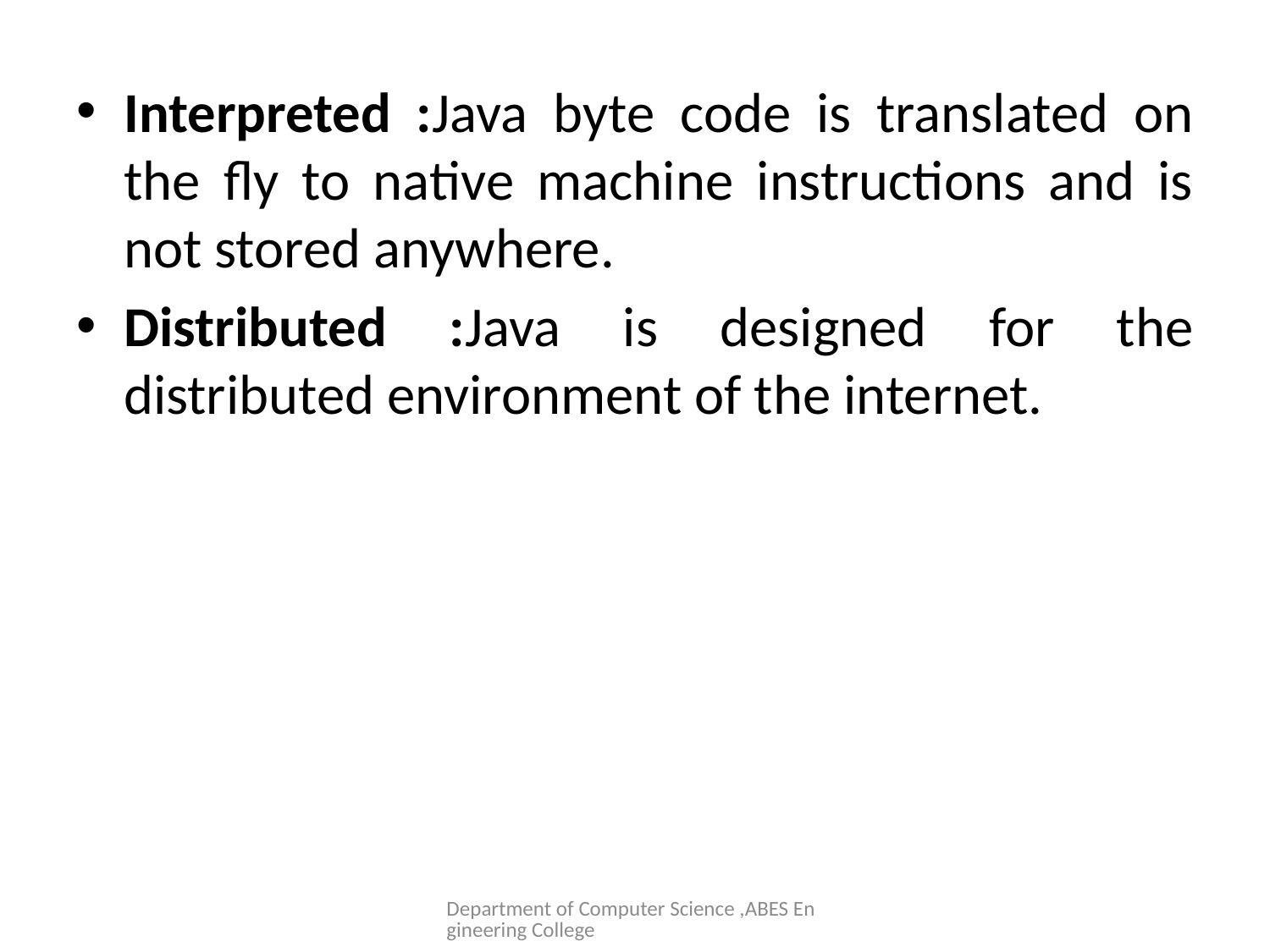

#
Interpreted :Java byte code is translated on the fly to native machine instructions and is not stored anywhere.
Distributed :Java is designed for the distributed environment of the internet.

Department of Computer Science ,ABES Engineering College